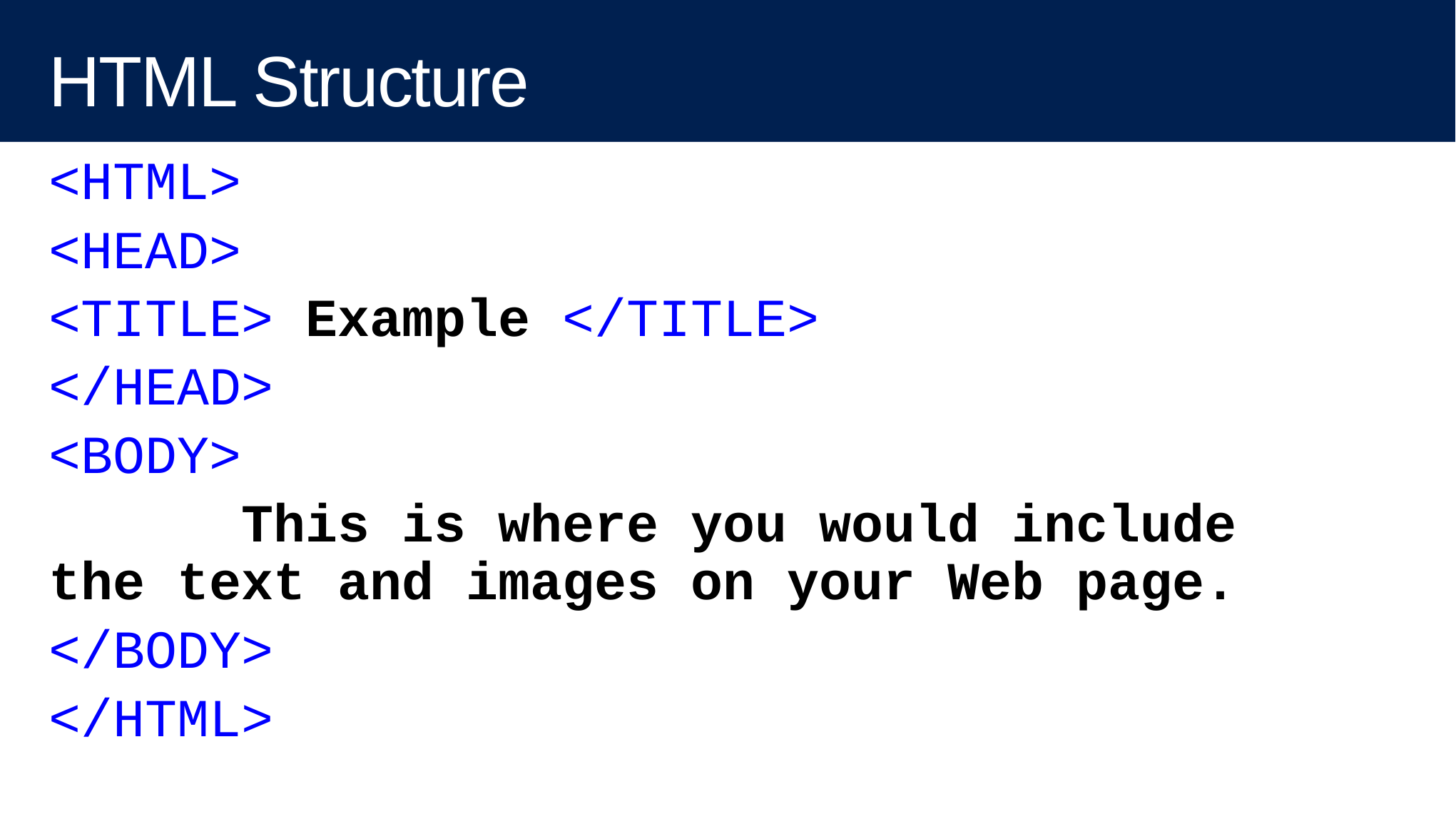

# HTML Structure
<HTML>
<HEAD>
<TITLE> Example </TITLE>
</HEAD>
<BODY>
      This is where you would include the text and images on your Web page.
</BODY>
</HTML>